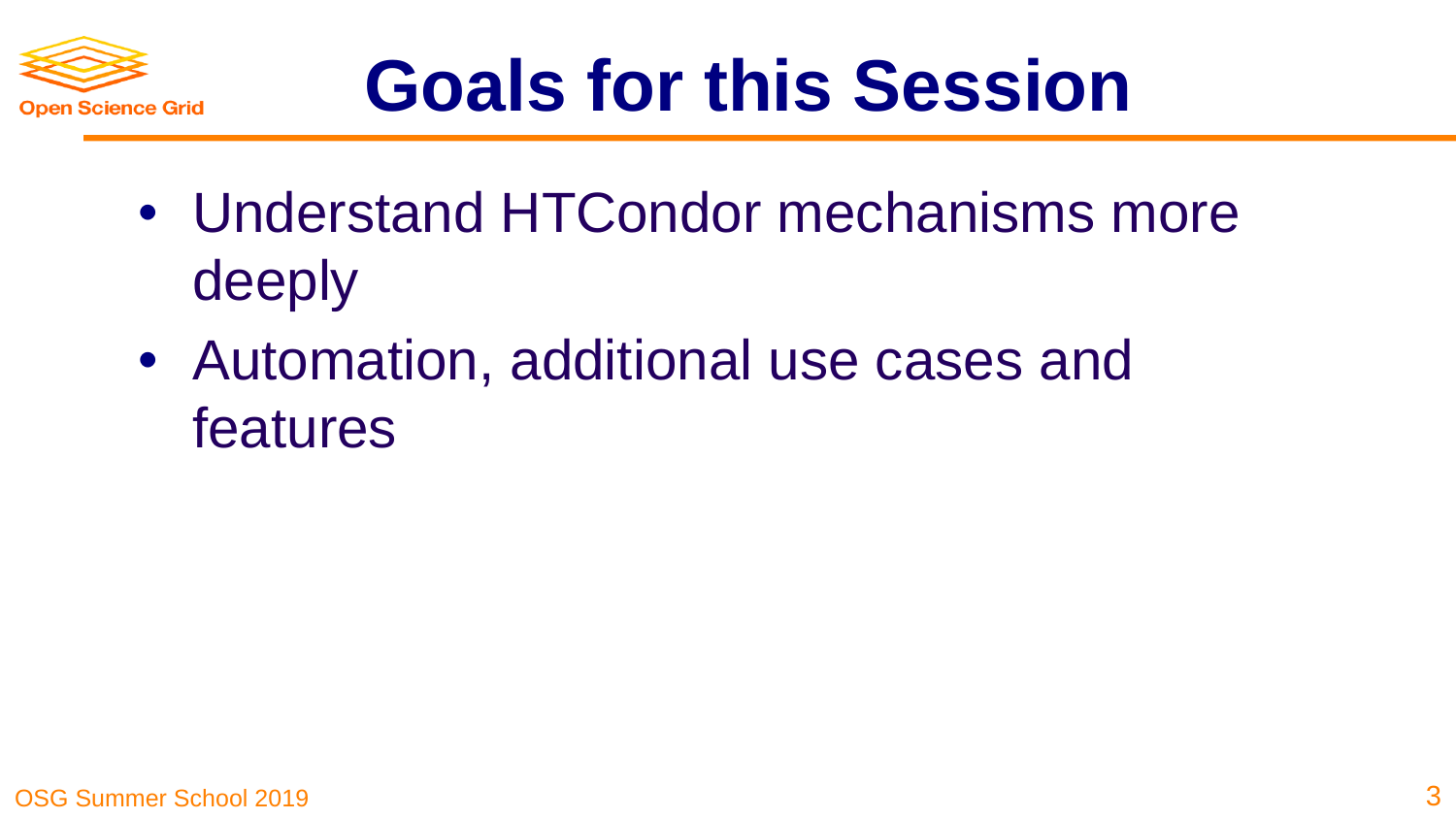

# Goals for this Session
Understand HTCondor mechanisms more deeply
Automation, additional use cases and features
3